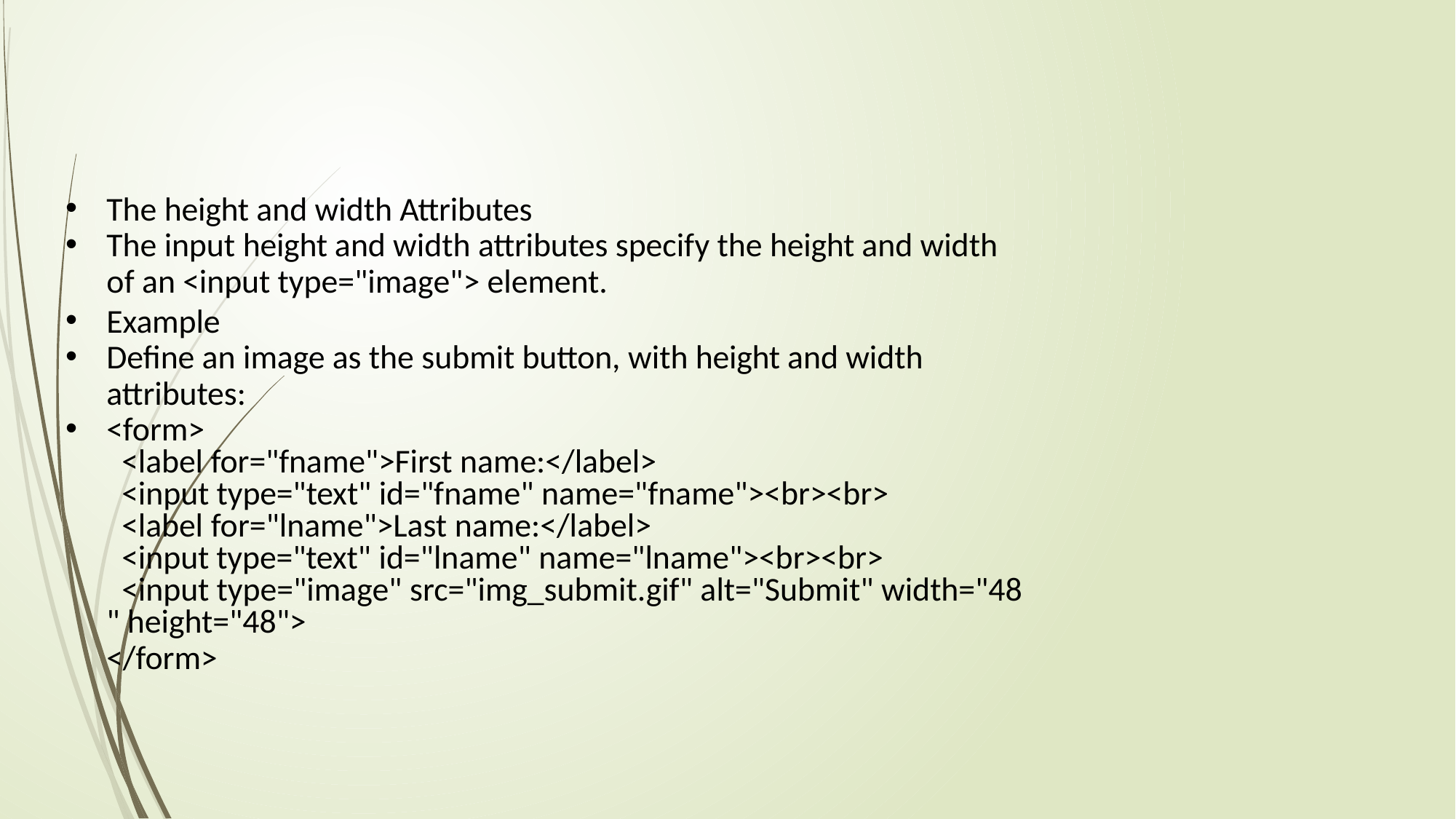

The height and width Attributes
The input height and width attributes specify the height and width
of an <input type="image"> element.
Example
Define an image as the submit button, with height and width
attributes:
<form>
<label for="fname">First name:</label>
<input type="text" id="fname" name="fname"><br><br>
<label for="lname">Last name:</label>
<input type="text" id="lname" name="lname"><br><br>
<input type="image" src="img_submit.gif" alt="Submit" width="48
" height="48">
</form>